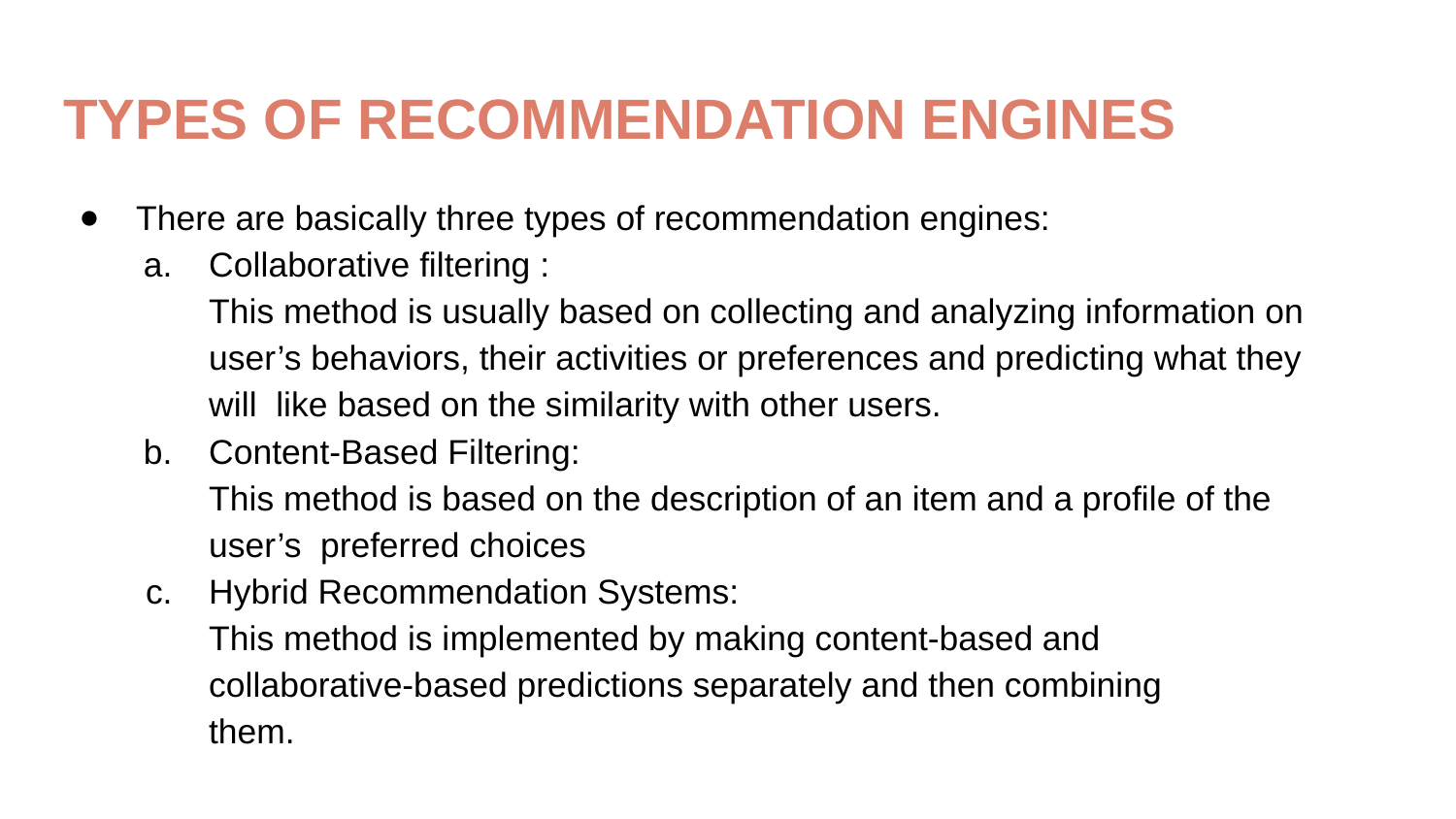

# TYPES OF RECOMMENDATION ENGINES
There are basically three types of recommendation engines:
Collaborative filtering :
This method is usually based on collecting and analyzing information on  user’s behaviors, their activities or preferences and predicting what they will  like based on the similarity with other users.
Content-Based Filtering:
This method is based on the description of an item and a profile of the user’s  preferred choices
Hybrid Recommendation Systems:
This method is implemented by making content-based and  collaborative-based predictions separately and then combining them.